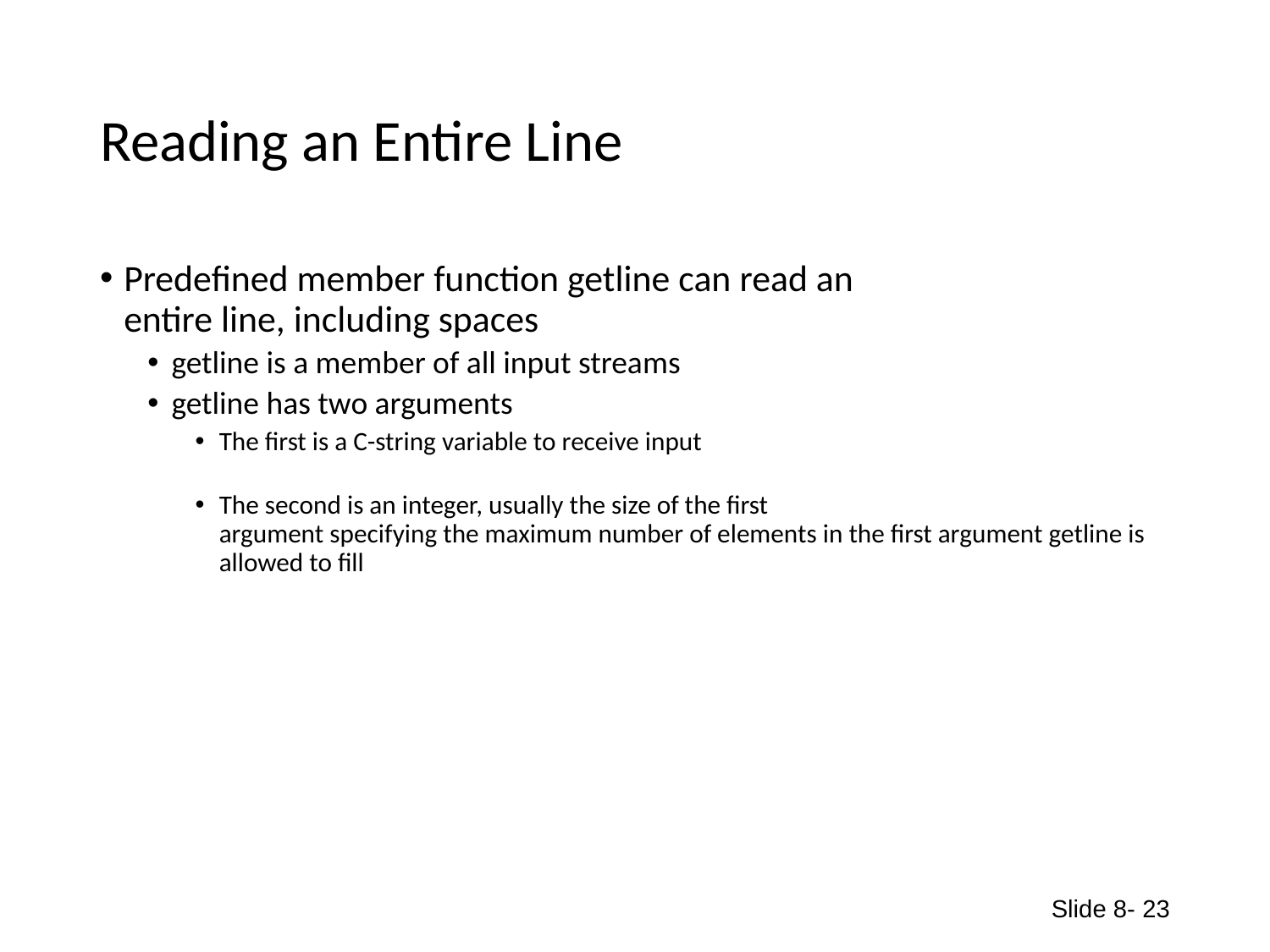

# Reading an Entire Line
Predefined member function getline can read an
entire line, including spaces
getline is a member of all input streams
getline has two arguments
The first is a C-string variable to receive input
The second is an integer, usually the size of the first
argument specifying the maximum number of elements in the first argument getline is allowed to fill
Slide 8- 23